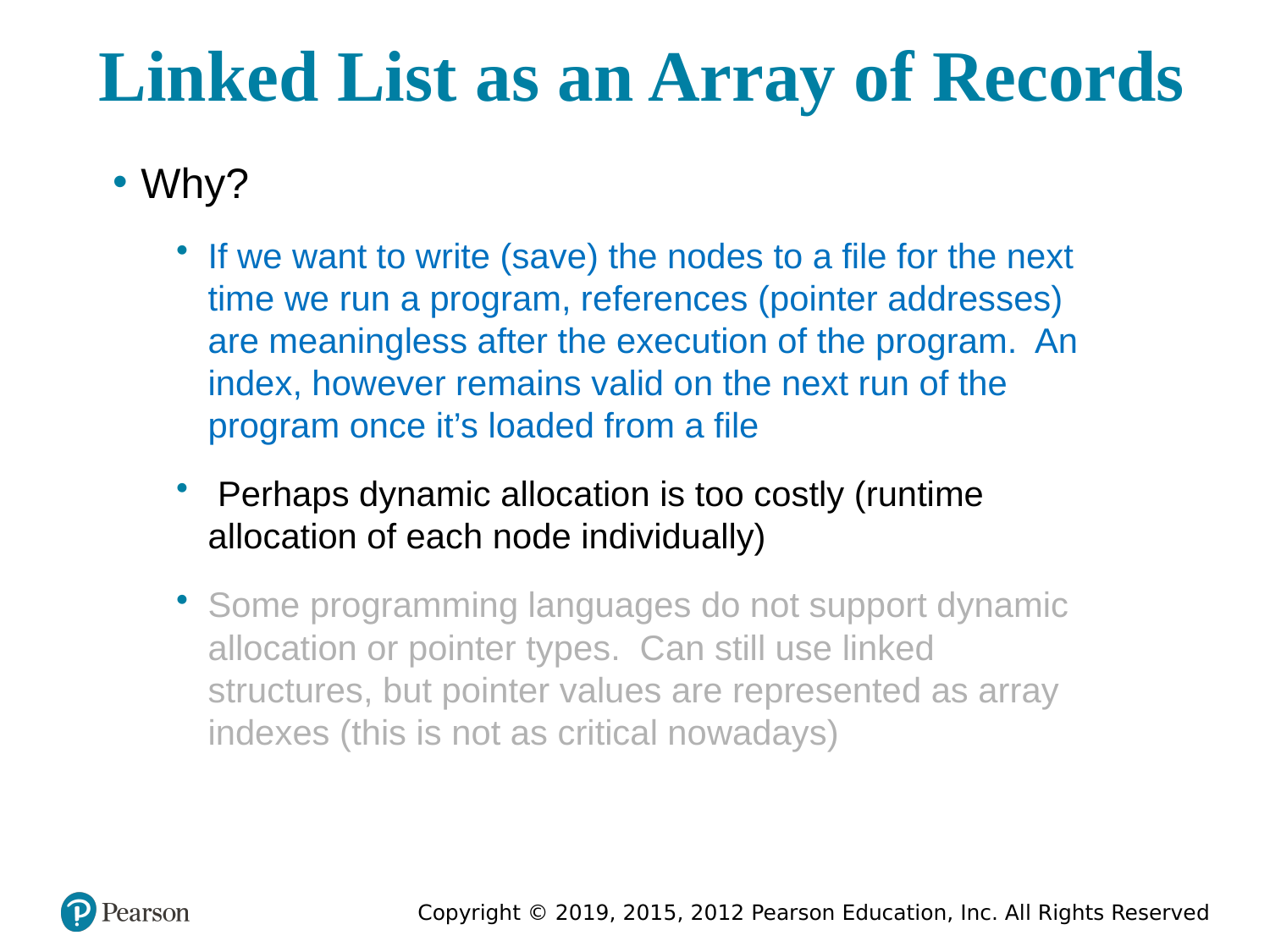

# Linked List as an Array of Records
Why?
If we want to write (save) the nodes to a file for the next time we run a program, references (pointer addresses) are meaningless after the execution of the program.  An index, however remains valid on the next run of the program once it’s loaded from a file
 Perhaps dynamic allocation is too costly (runtime allocation of each node individually)
Some programming languages do not support dynamic allocation or pointer types.  Can still use linked structures, but pointer values are represented as array indexes (this is not as critical nowadays)